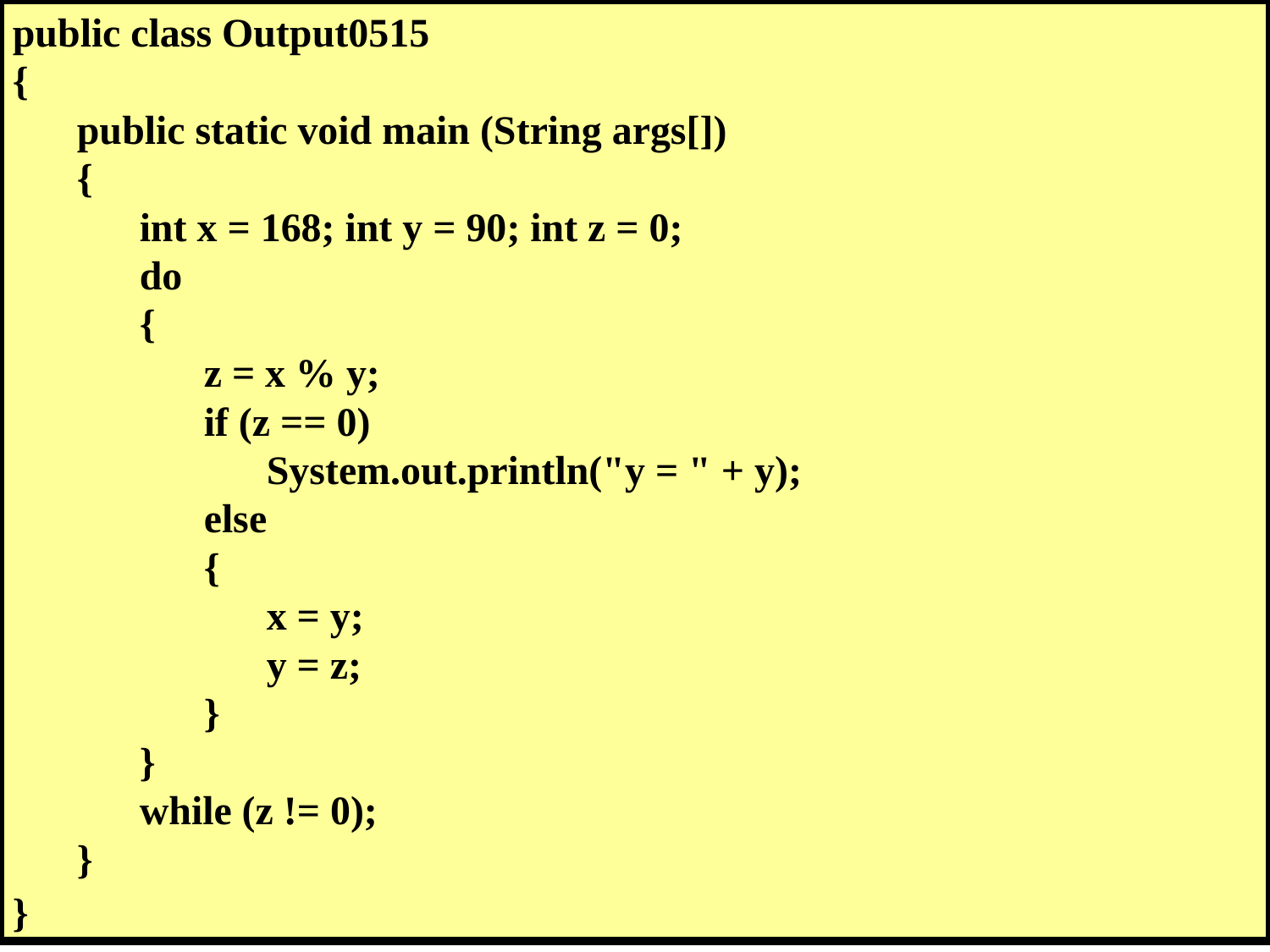

public class Output0515
{
   	public static void main (String args[])
   	{
      		int x = 168; int y = 90; int z = 0;
      		do
      		{
         		z = x % y;
         		if (z == 0)
	      			System.out.println("y = " + y);
         		else
         		{
	       		x = y;
	       		y = z;
         		}
      		}
      		while (z != 0);
   	}
}